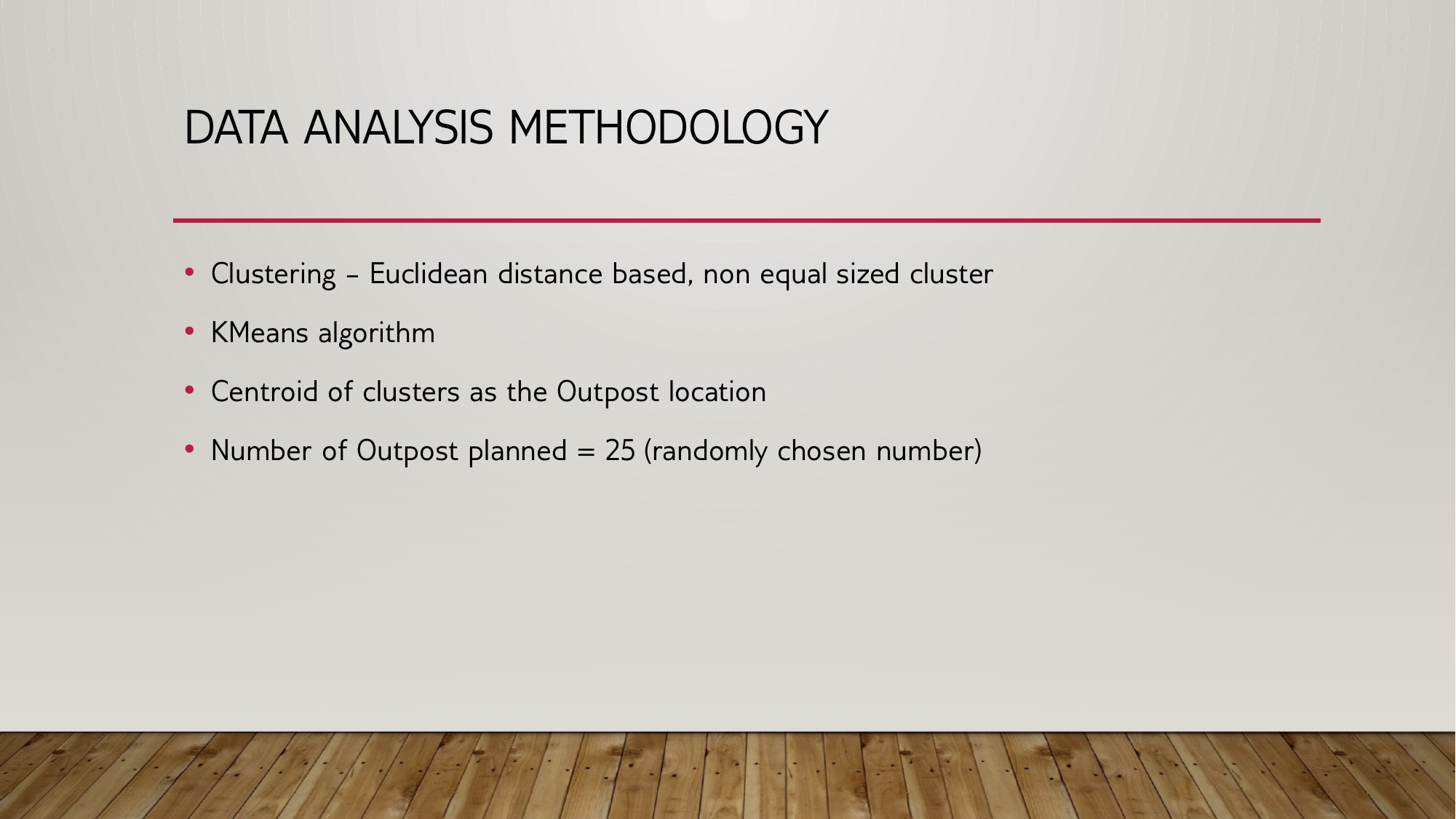

# Data analysis methodology
Clustering – Euclidean distance based, non equal sized cluster
KMeans algorithm
Centroid of clusters as the Outpost location
Number of Outpost planned = 25 (randomly chosen number)